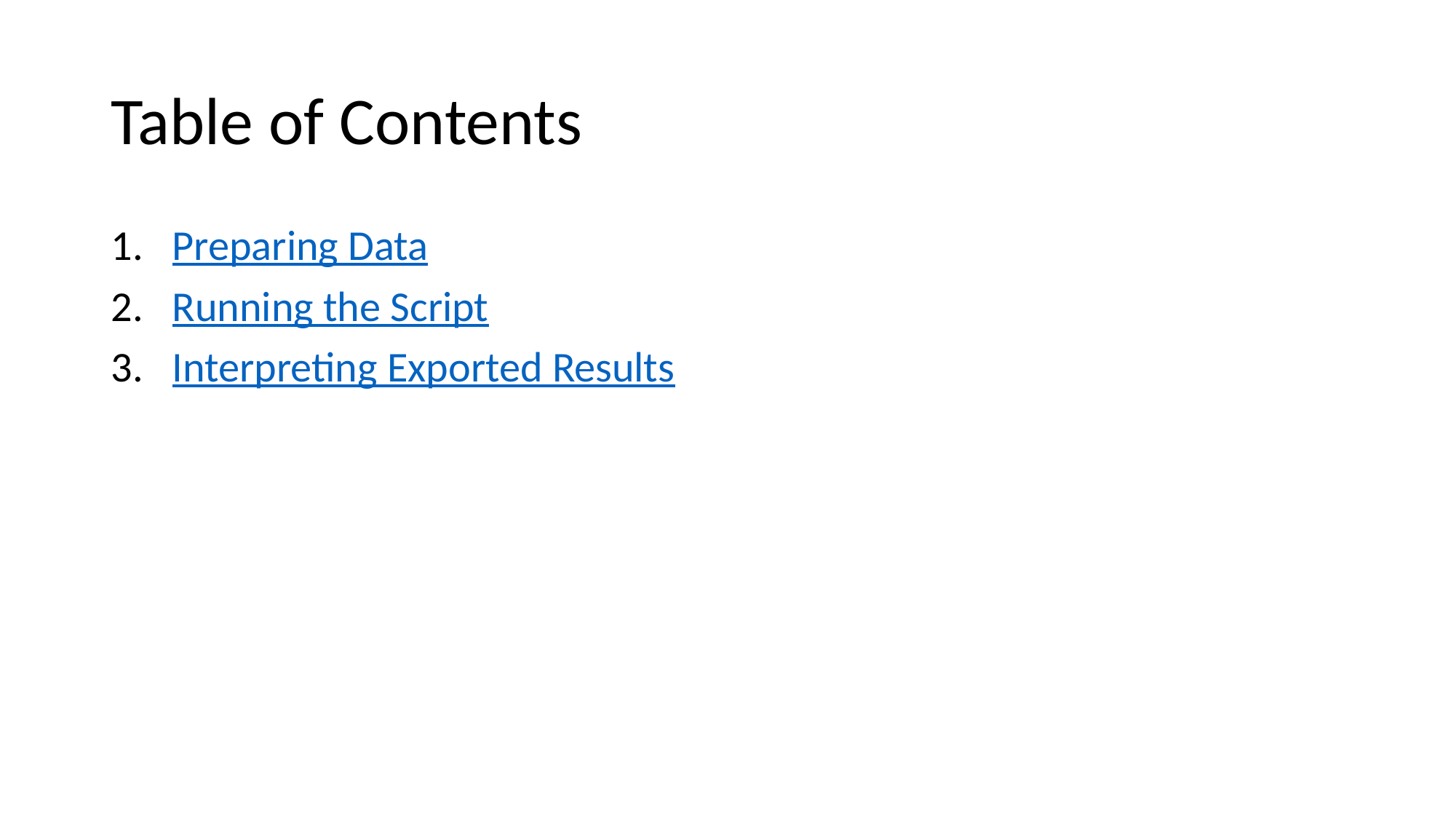

# Table of Contents
Preparing Data
Running the Script
Interpreting Exported Results